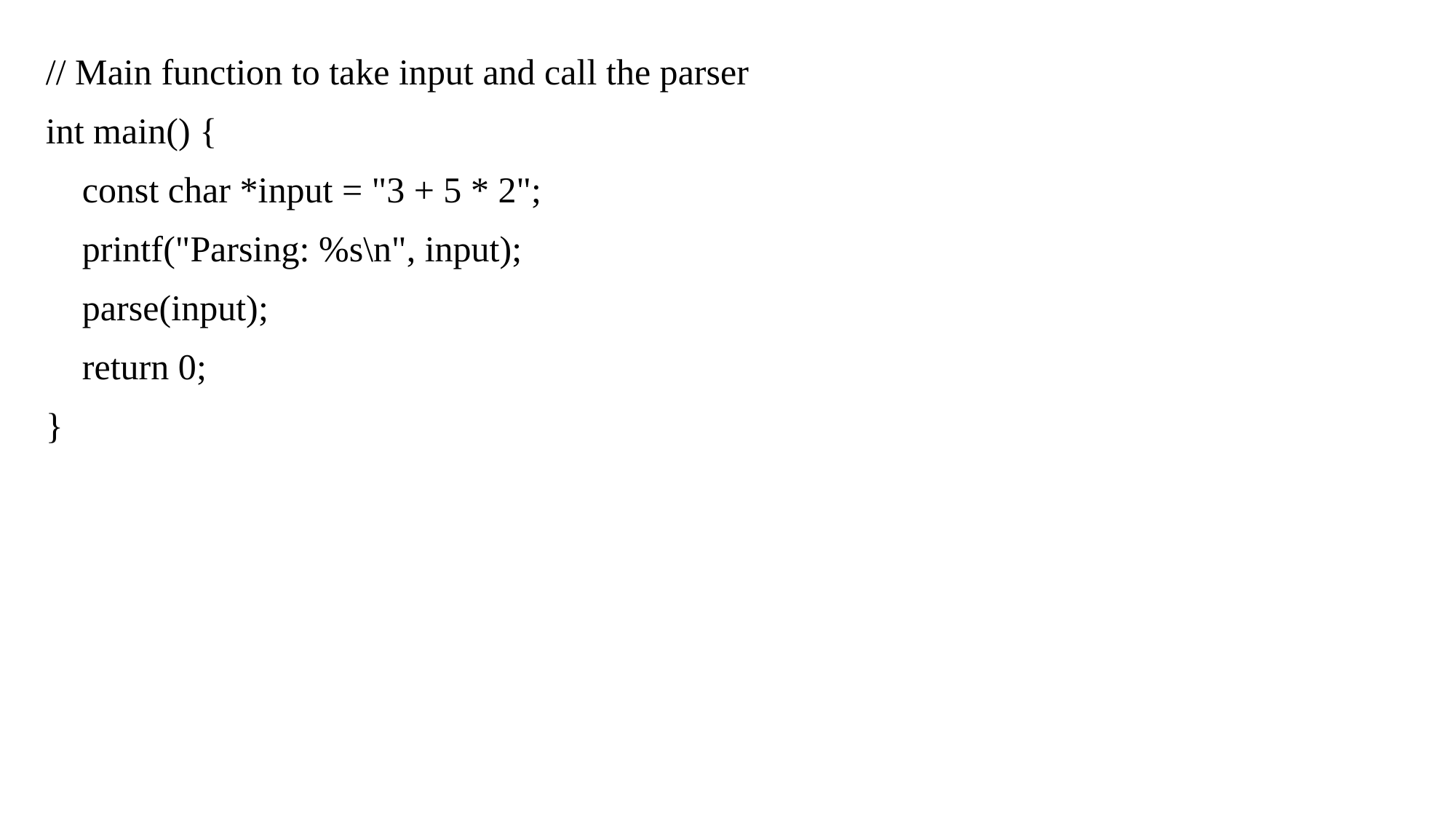

// Main function to take input and call the parser
int main() {
    const char *input = "3 + 5 * 2";
    printf("Parsing: %s\n", input);
    parse(input);
    return 0;
}